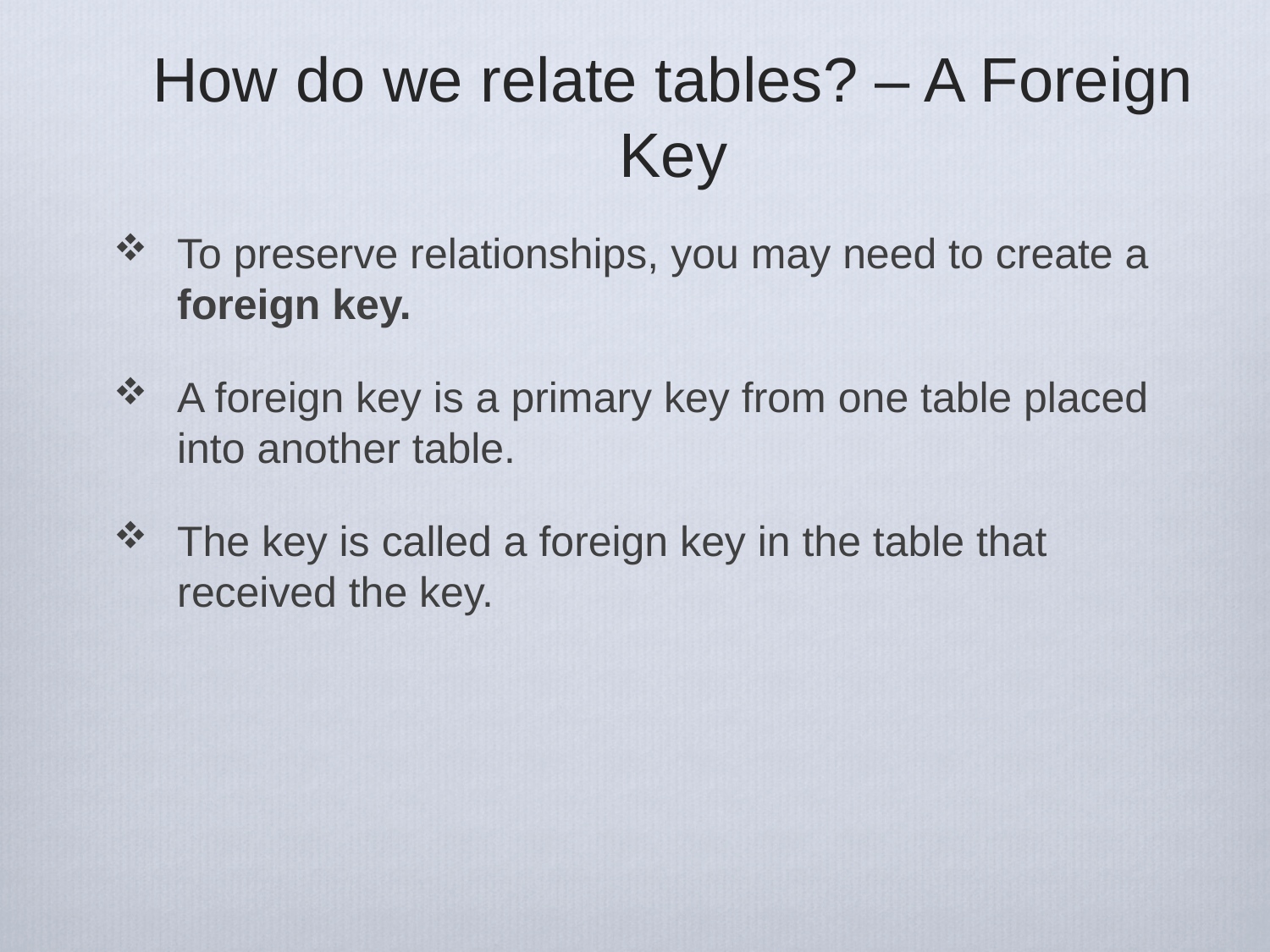

# How do we relate tables? – A Foreign Key
To preserve relationships, you may need to create a foreign key.
A foreign key is a primary key from one table placed into another table.
The key is called a foreign key in the table that received the key.